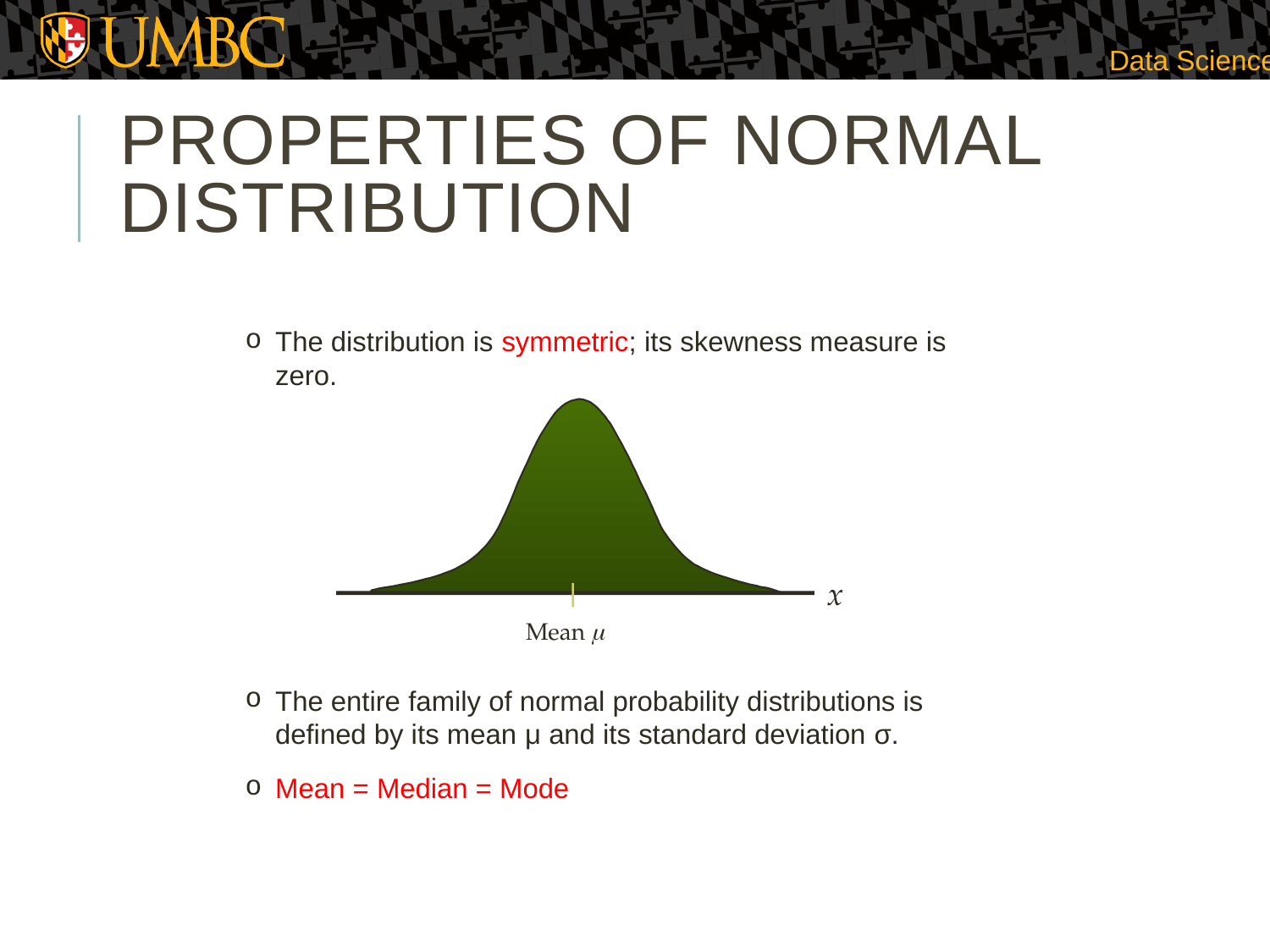

# Properties of normal Distribution
The distribution is symmetric; its skewness measure is zero.

The entire family of normal probability distributions is defined by its mean μ and its standard deviation σ.
Mean = Median = Mode

x

Mean μ